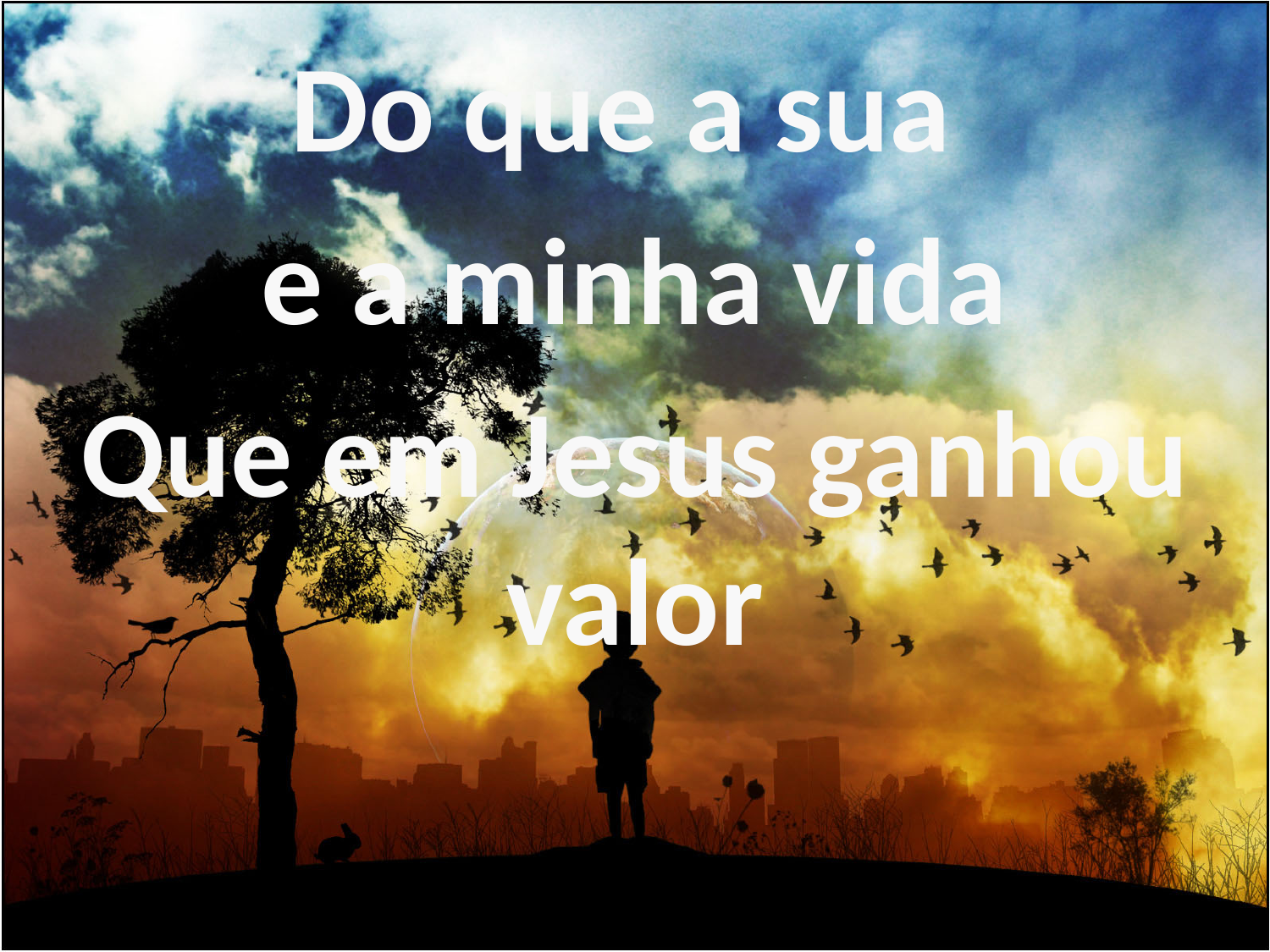

Do que a sua
e a minha vida
Que em Jesus ganhou valor